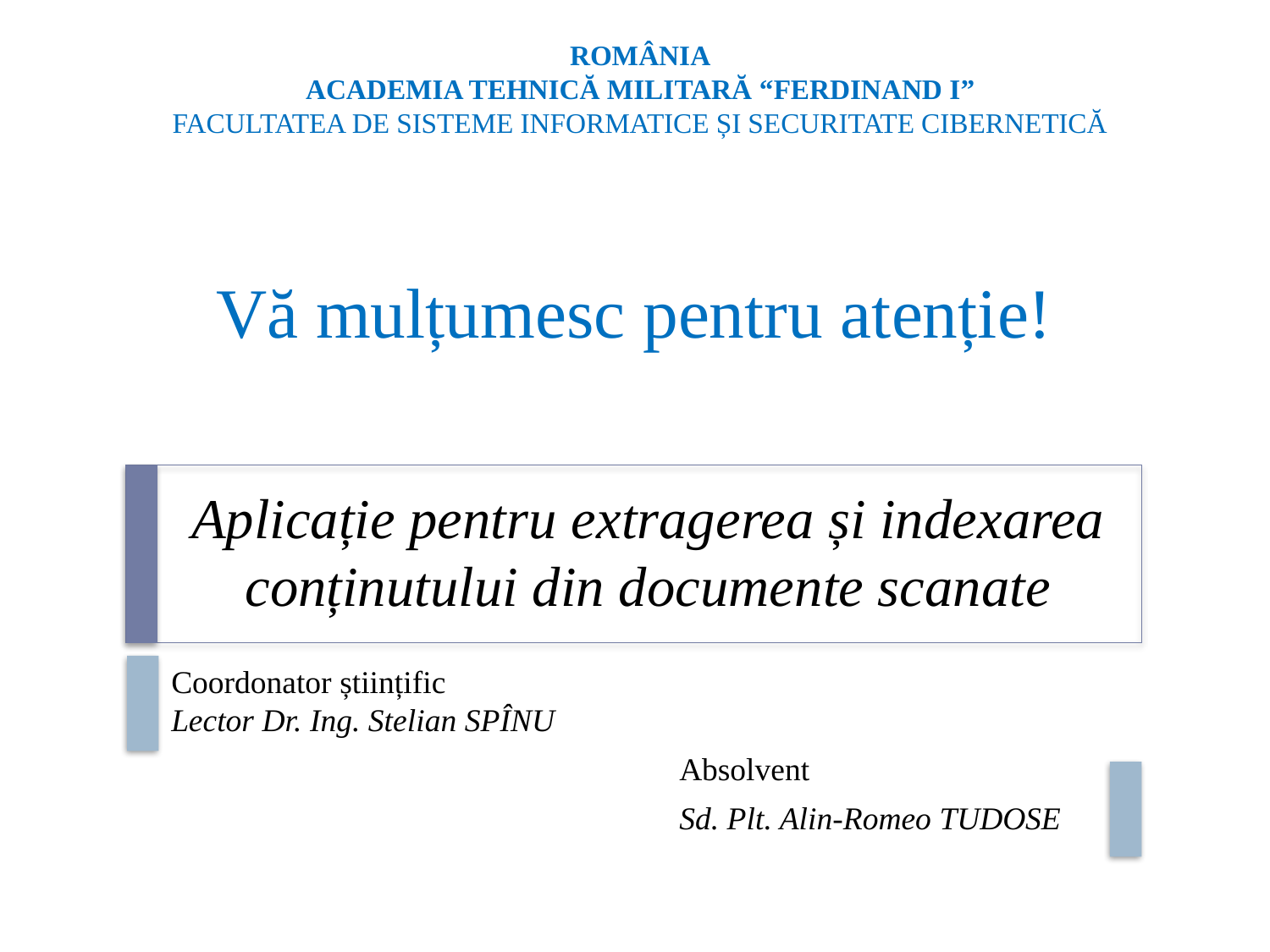

ROMÂNIA
ACADEMIA TEHNICĂ MILITARĂ “FERDINAND I”
FACULTATEA DE SISTEME INFORMATICE ȘI SECURITATE CIBERNETICĂ
Vă mulțumesc pentru atenție!
# Aplicație pentru extragerea și indexarea conținutului din documente scanate
Coordonator științific
Lector Dr. Ing. Stelian SPÎNU
				Absolvent
				Sd. Plt. Alin-Romeo TUDOSE